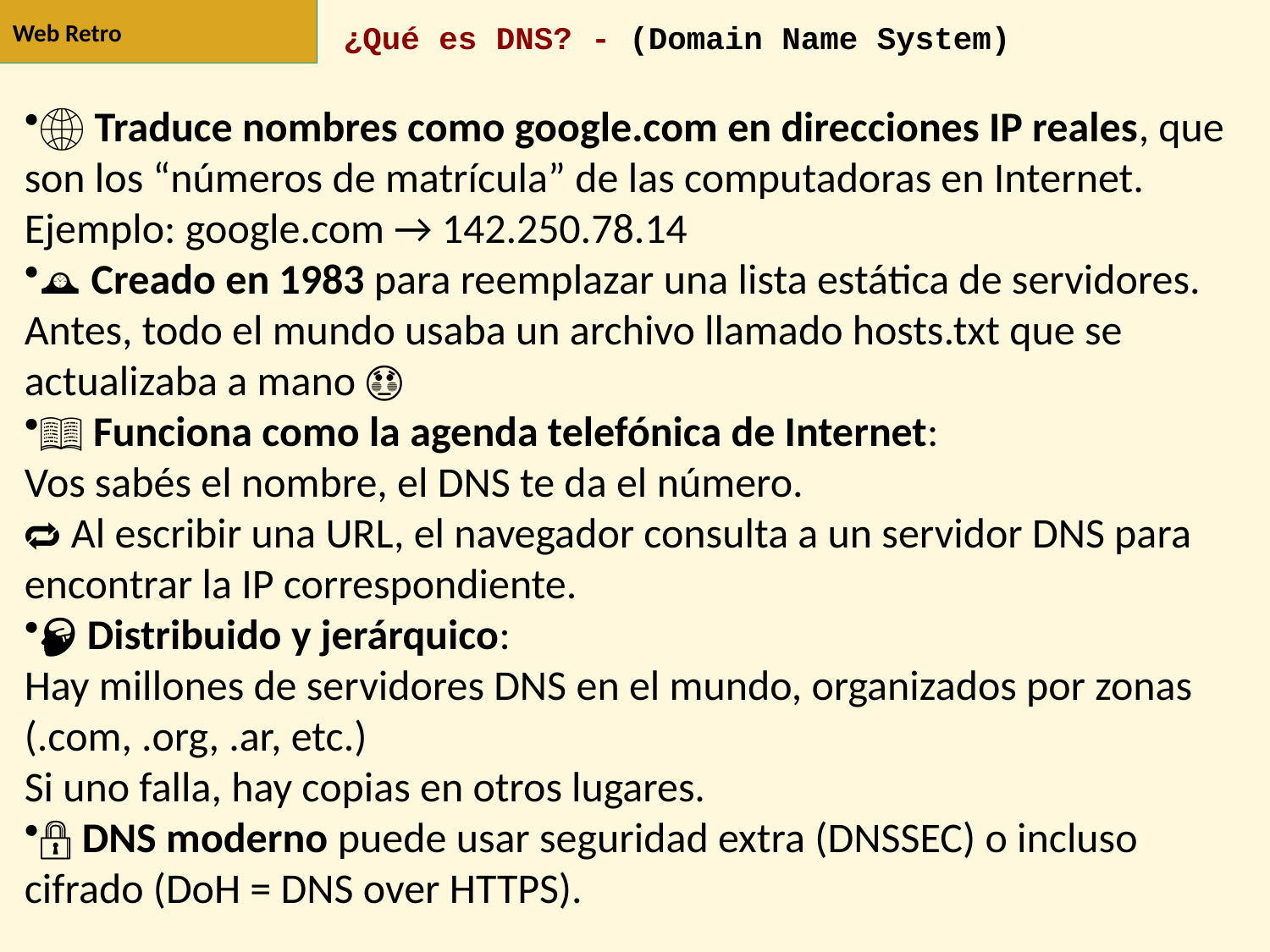

Web Retro
# ¿Qué es DNS? - (Domain Name System)
🌐 Traduce nombres como google.com en direcciones IP reales, que son los “números de matrícula” de las computadoras en Internet.
Ejemplo: google.com → 142.250.78.14
🕰️ Creado en 1983 para reemplazar una lista estática de servidores.
Antes, todo el mundo usaba un archivo llamado hosts.txt que se actualizaba a mano 😳
📖 Funciona como la agenda telefónica de Internet:
Vos sabés el nombre, el DNS te da el número.
🔁 Al escribir una URL, el navegador consulta a un servidor DNS para encontrar la IP correspondiente.
🧠 Distribuido y jerárquico:
Hay millones de servidores DNS en el mundo, organizados por zonas (.com, .org, .ar, etc.)
Si uno falla, hay copias en otros lugares.
🔒 DNS moderno puede usar seguridad extra (DNSSEC) o incluso cifrado (DoH = DNS over HTTPS).